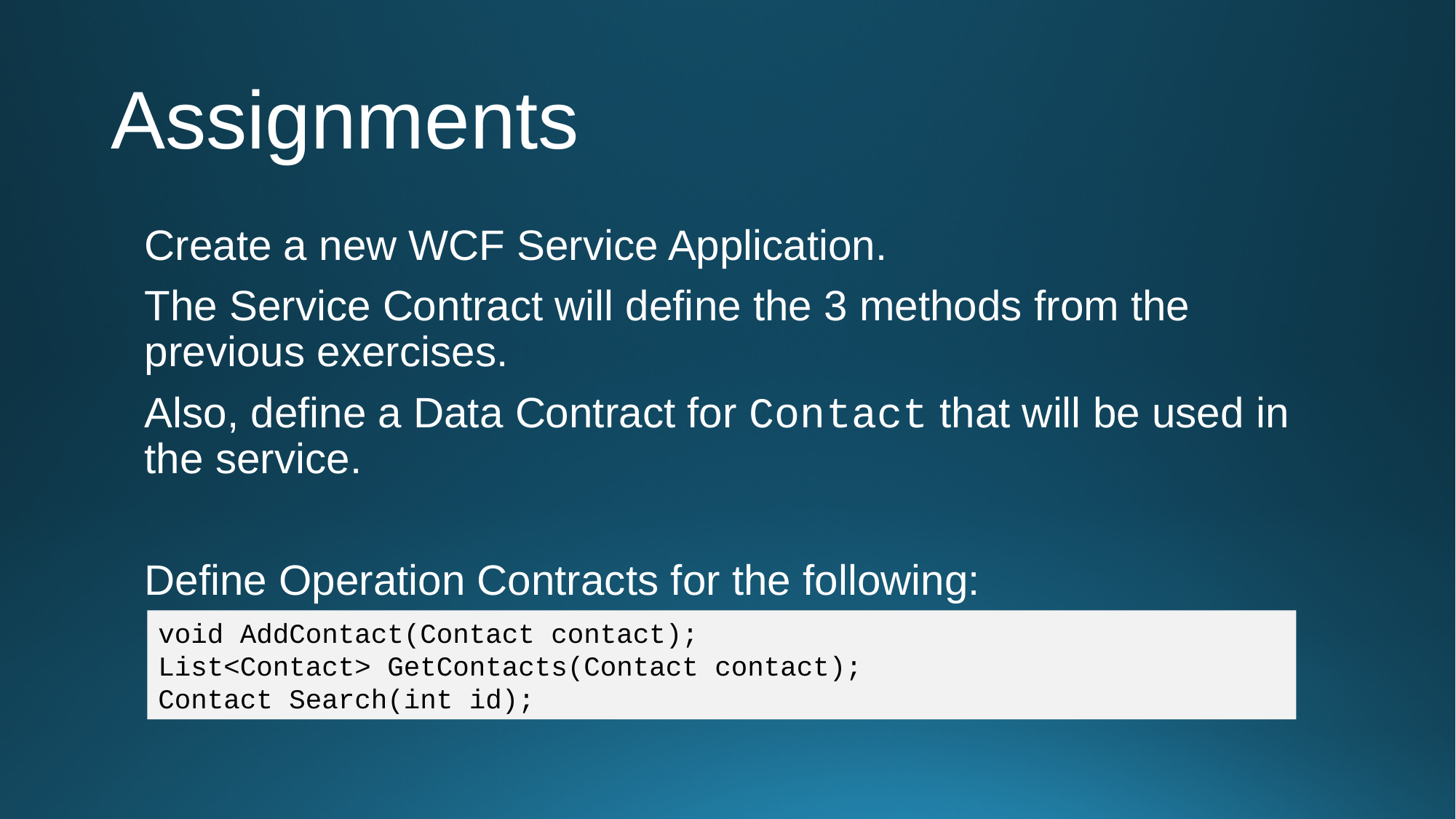

# Assignments
Create a new WCF Service Application.
The Service Contract will define the 3 methods from the previous exercises.
Also, define a Data Contract for Contact that will be used in the service.

Define Operation Contracts for the following:

void AddContact(Contact contact);
List<Contact> GetContacts(Contact contact);
Contact Search(int id);